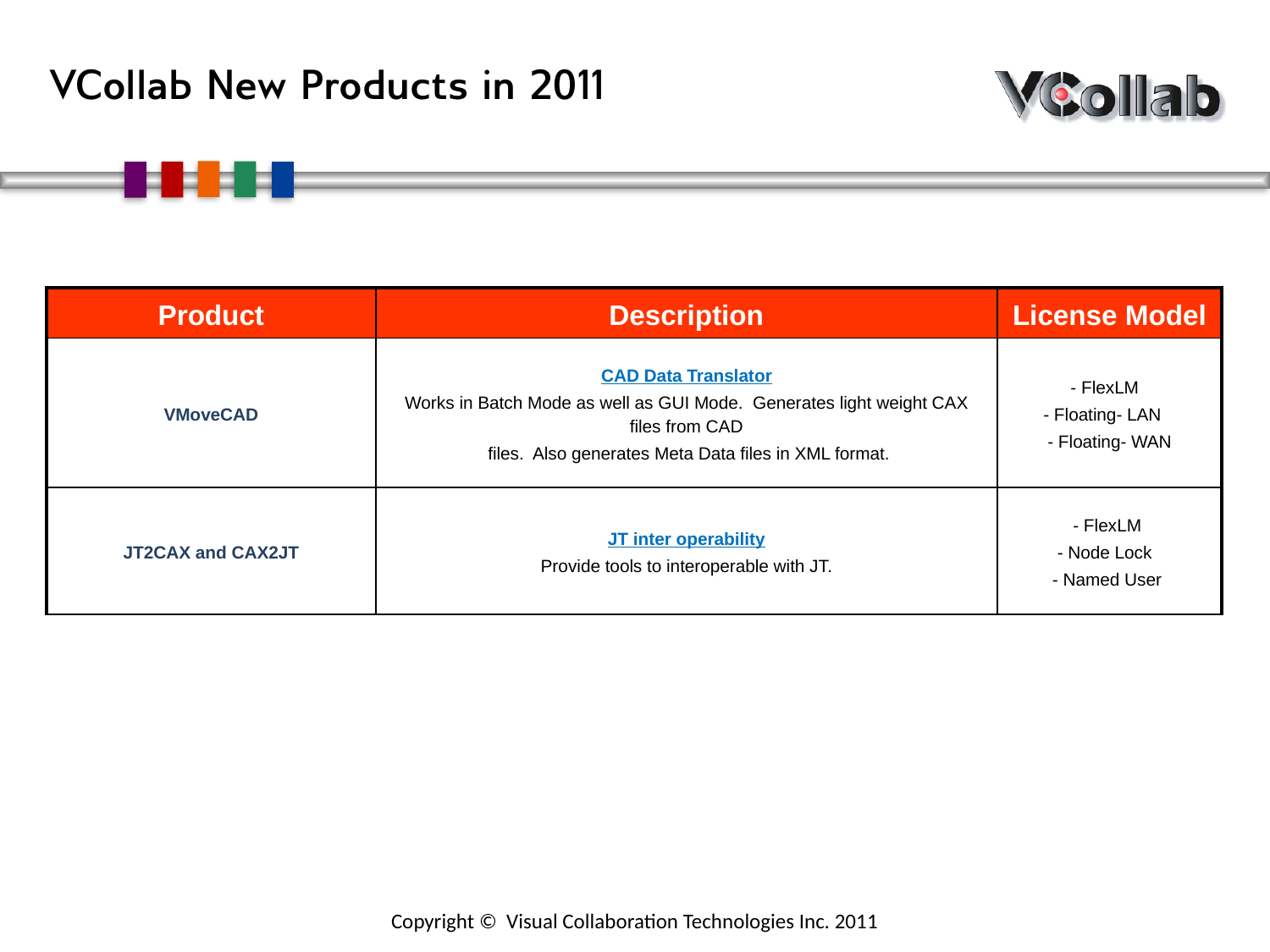

VCollab New Products in 2011
| Product | Description | License Model |
| --- | --- | --- |
| VMoveCAD | CAD Data Translator Works in Batch Mode as well as GUI Mode. Generates light weight CAX files from CAD files. Also generates Meta Data files in XML format. | - FlexLM - Floating- LAN - Floating- WAN |
| JT2CAX and CAX2JT | JT inter operability Provide tools to interoperable with JT. | - FlexLM - Node Lock - Named User |